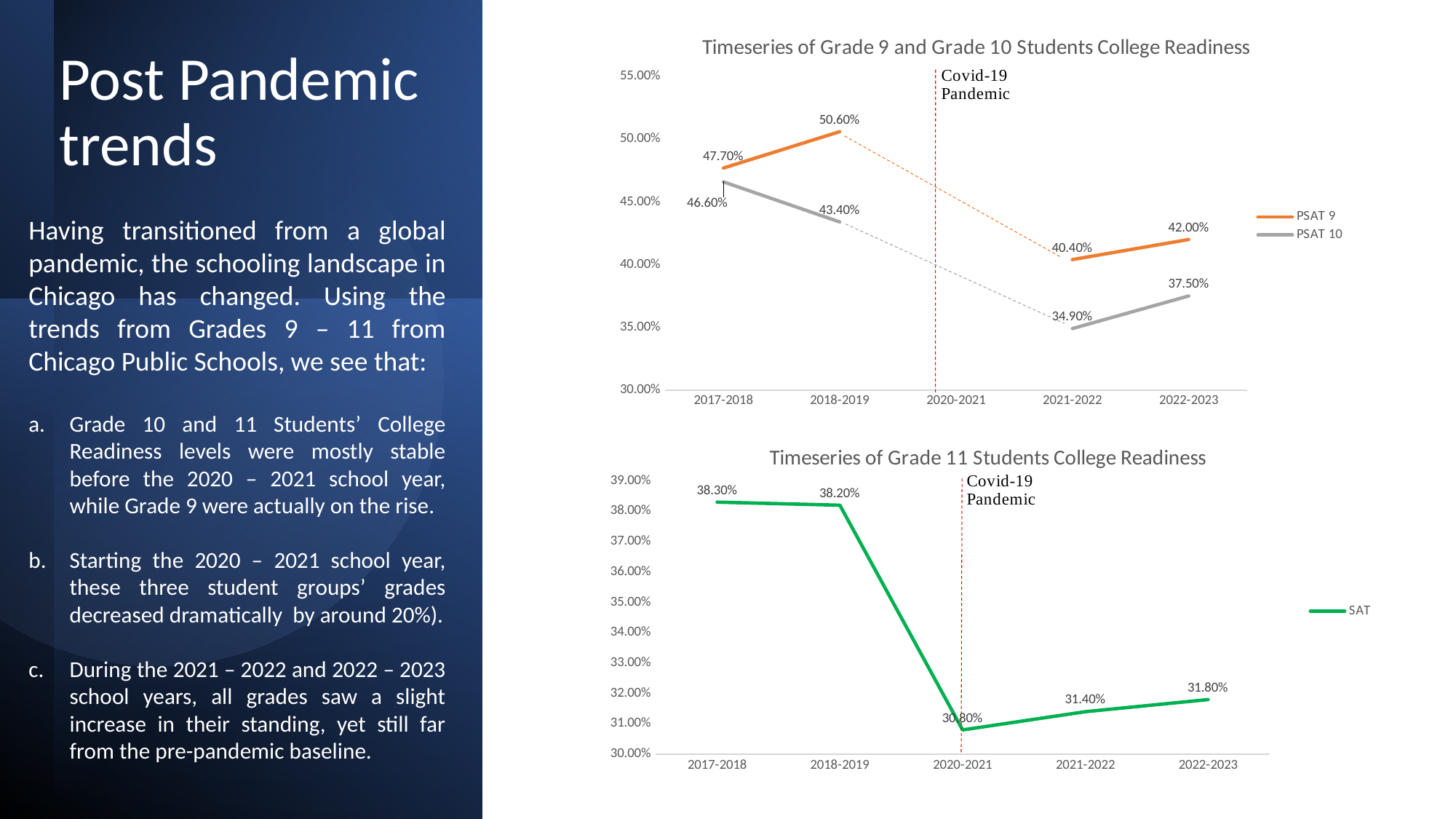

[unsupported chart]

# Post Pandemic trends

Having transitioned from a global pandemic, the schooling landscape in Chicago has changed. Using the trends from Grades 9 – 11 from Chicago Public Schools, we see that:

Grade 10 and 11 Students’ College Readiness levels were mostly stable before the 2020 – 2021 school year, while Grade 9 were actually on the rise.

Starting the 2020 – 2021 school year, these three student groups’ grades decreased dramatically  by around 20%).

During the 2021 – 2022 and 2022 – 2023 school years, all grades saw a slight increase in their standing, yet still far from the pre-pandemic baseline.

[unsupported chart]